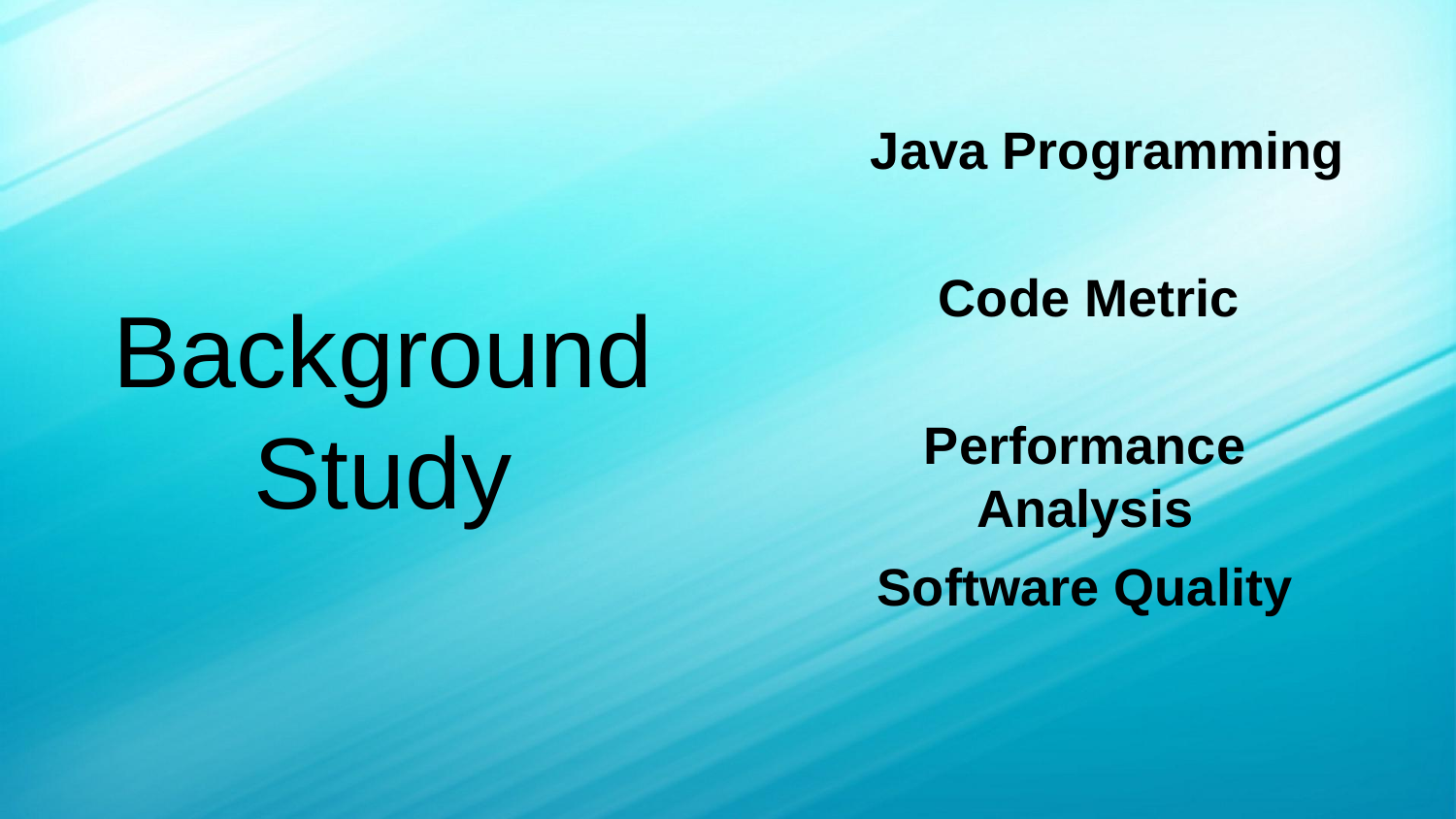

Java Programming
Code Metric
Background Study
Performance Analysis
Software Quality